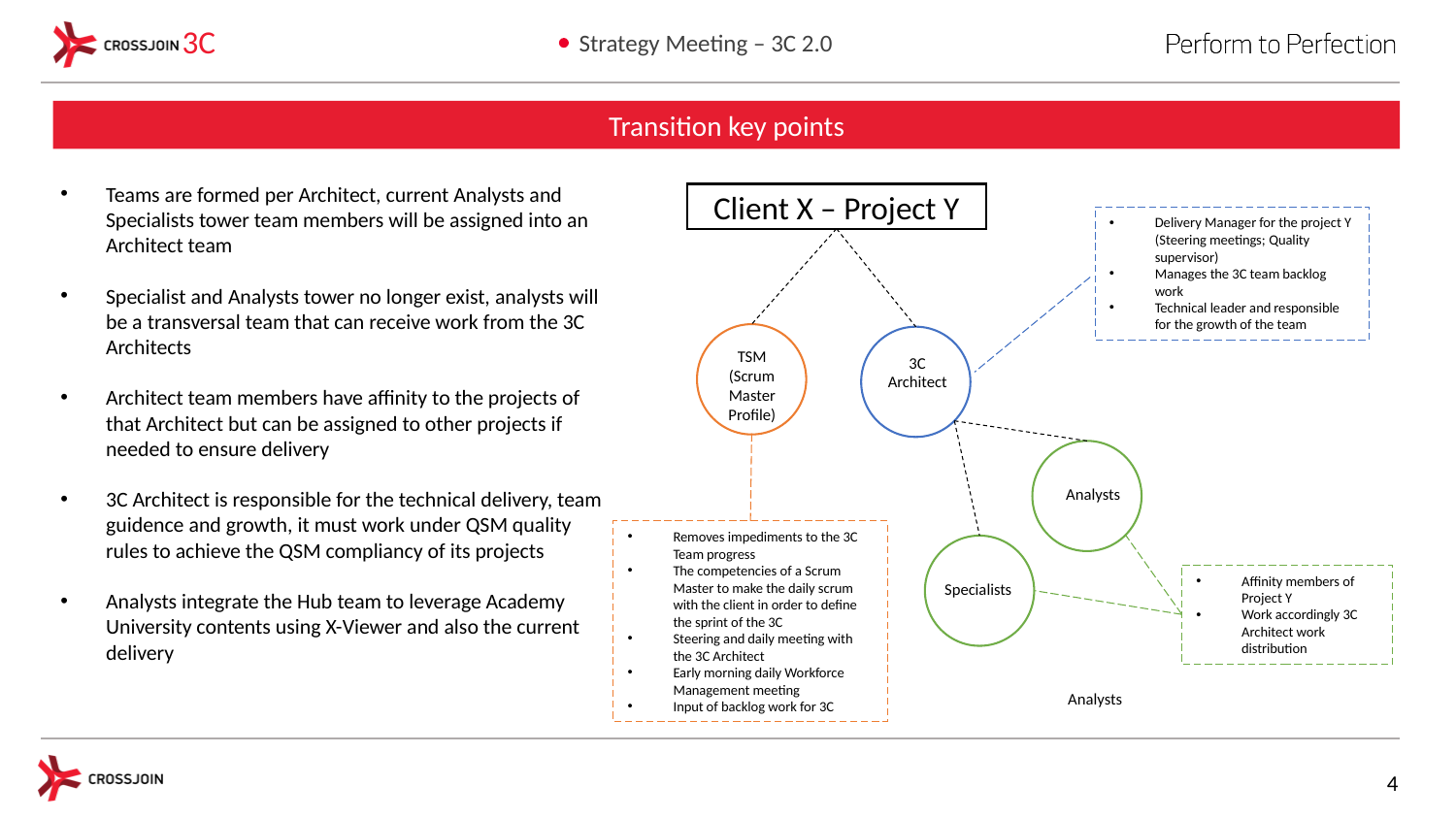

Transition key points
Teams are formed per Architect, current Analysts and Specialists tower team members will be assigned into an Architect team

Specialist and Analysts tower no longer exist, analysts will be a transversal team that can receive work from the 3C Architects

Architect team members have affinity to the projects of that Architect but can be assigned to other projects if needed to ensure delivery

3C Architect is responsible for the technical delivery, team guidence and growth, it must work under QSM quality rules to achieve the QSM compliancy of its projects

Analysts integrate the Hub team to leverage Academy University contents using X-Viewer and also the current delivery

Client X – Project Y
Delivery Manager for the project Y (Steering meetings; Quality supervisor)
Manages the 3C team backlog work
Technical leader and responsible for the growth of the team

TSM
(Scrum
Master
Profile)
3C
Architect

Analysts
Removes impediments to the 3C Team progress
The competencies of a Scrum Master to make the daily scrum with the client in order to define the sprint of the 3C
Steering and daily meeting with the 3C Architect
Early morning daily Workforce Management meeting
Input of backlog work for 3C

Affinity members of Project Y
Work accordingly 3C Architect work distribution
Specialists
Analysts